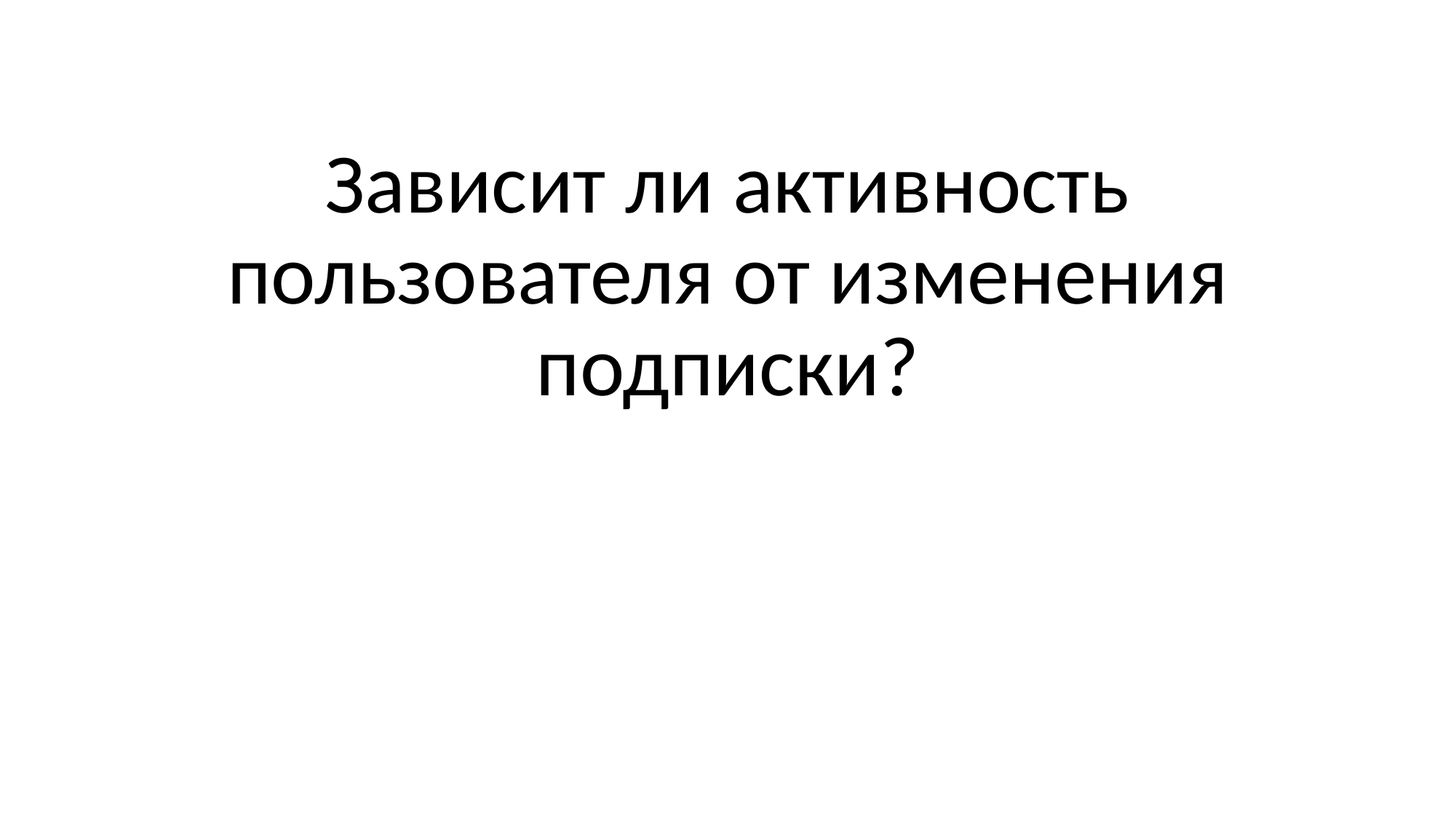

# Зависит ли активность пользователя от изменения подписки?